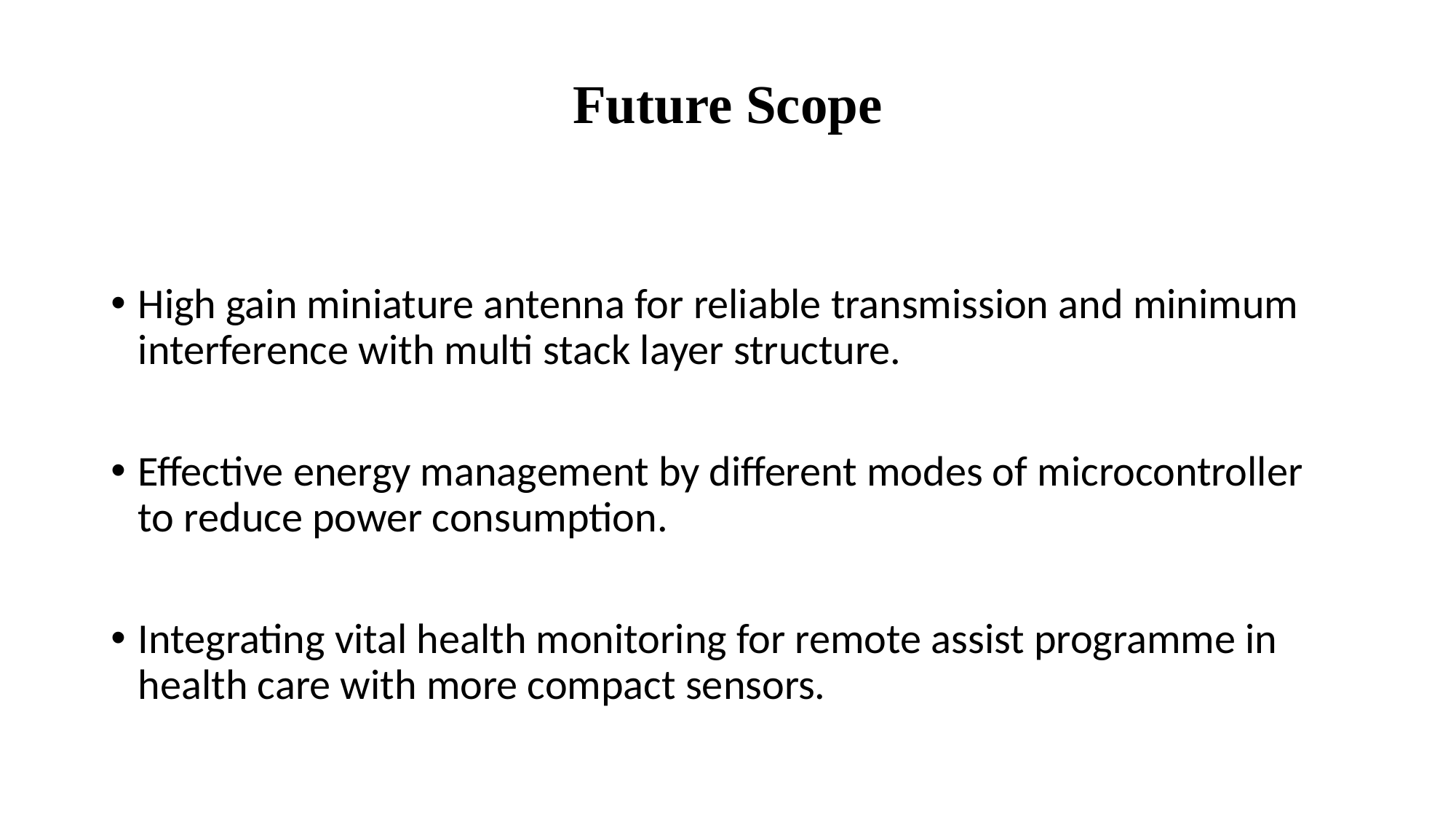

Future Scope

High gain miniature antenna for reliable transmission and minimum interference with multi stack layer structure.

Effective energy management by different modes of microcontroller to reduce power consumption.

Integrating vital health monitoring for remote assist programme in health care with more compact sensors.